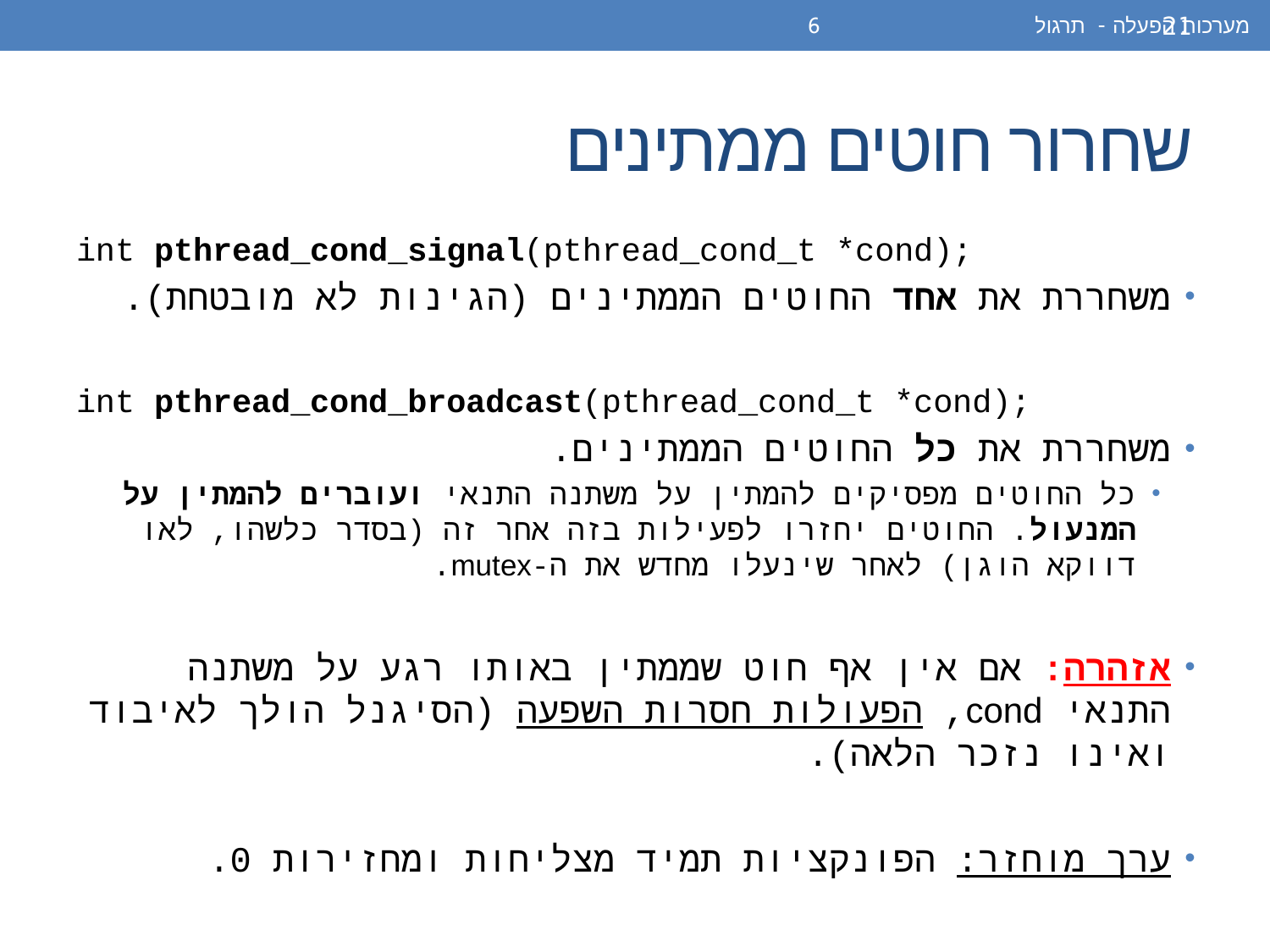

מערכות הפעלה - תרגול 6
21
# שחרור חוטים ממתינים
int pthread_cond_signal(pthread_cond_t *cond);
משחררת את אחד החוטים הממתינים (הגינות לא מובטחת).

int pthread_cond_broadcast(pthread_cond_t *cond);
משחררת את כל החוטים הממתינים.
כל החוטים מפסיקים להמתין על משתנה התנאי ועוברים להמתין על המנעול. החוטים יחזרו לפעילות בזה אחר זה (בסדר כלשהו, לאו דווקא הוגן) לאחר שינעלו מחדש את ה-mutex.

אזהרה: אם אין אף חוט שממתין באותו רגע על משתנה התנאי cond, הפעולות חסרות השפעה (הסיגנל הולך לאיבוד ואינו נזכר הלאה).

ערך מוחזר: הפונקציות תמיד מצליחות ומחזירות 0.